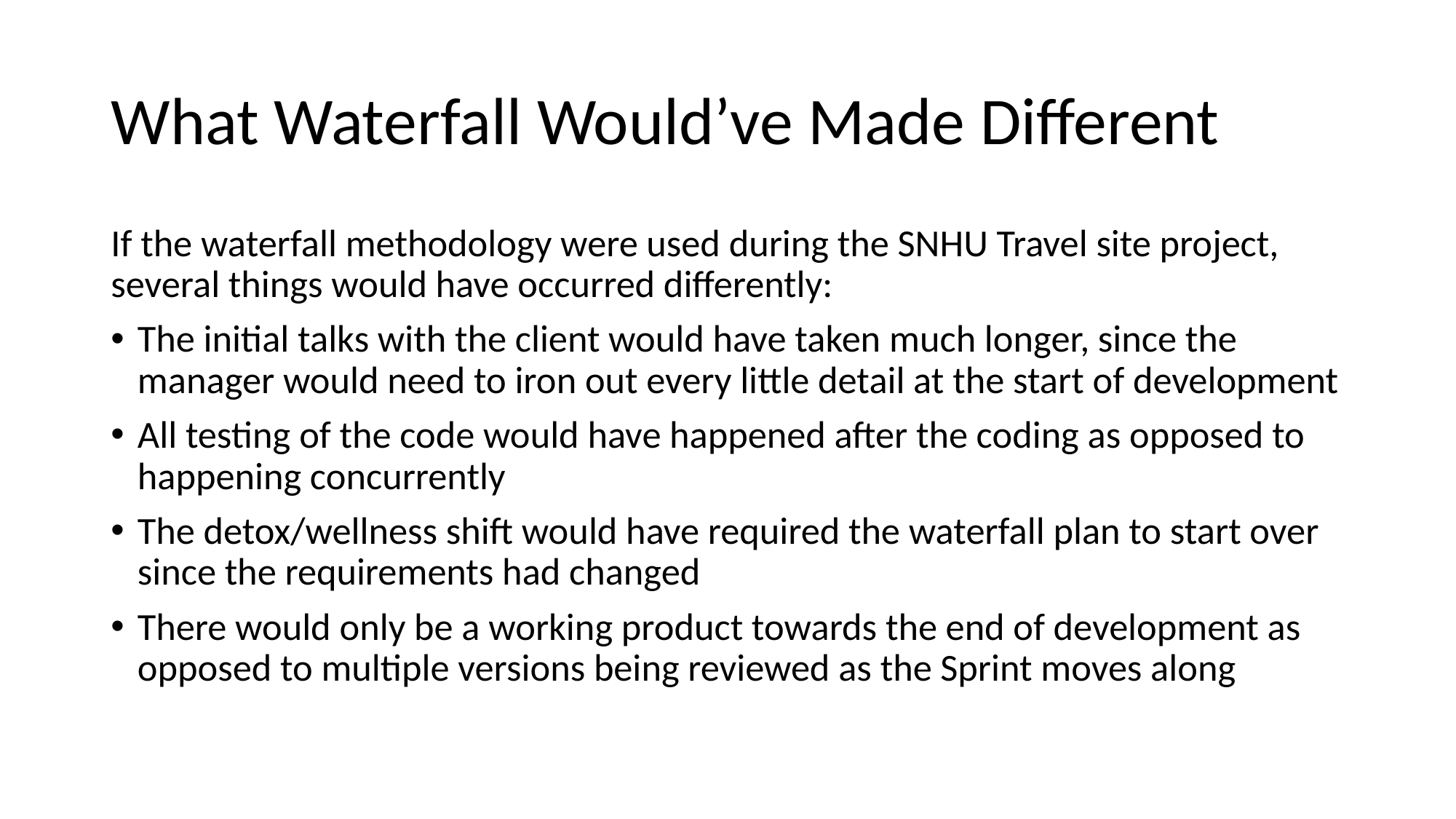

# What Waterfall Would’ve Made Different
If the waterfall methodology were used during the SNHU Travel site project, several things would have occurred differently:
The initial talks with the client would have taken much longer, since the manager would need to iron out every little detail at the start of development
All testing of the code would have happened after the coding as opposed to happening concurrently
The detox/wellness shift would have required the waterfall plan to start over since the requirements had changed
There would only be a working product towards the end of development as opposed to multiple versions being reviewed as the Sprint moves along